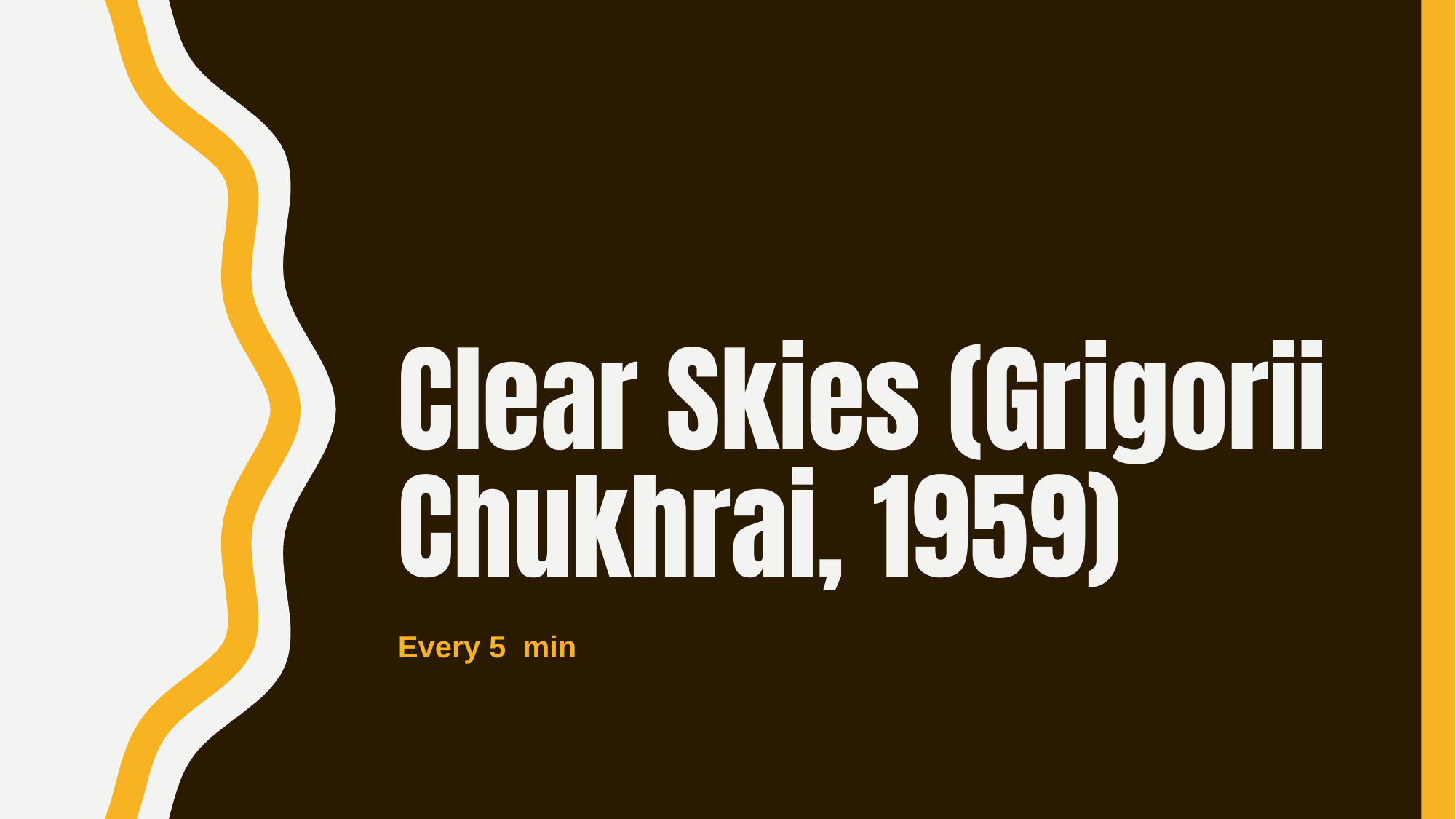

# Clear Skies (Grigorii Chukhrai, 1959)
Every 5  min